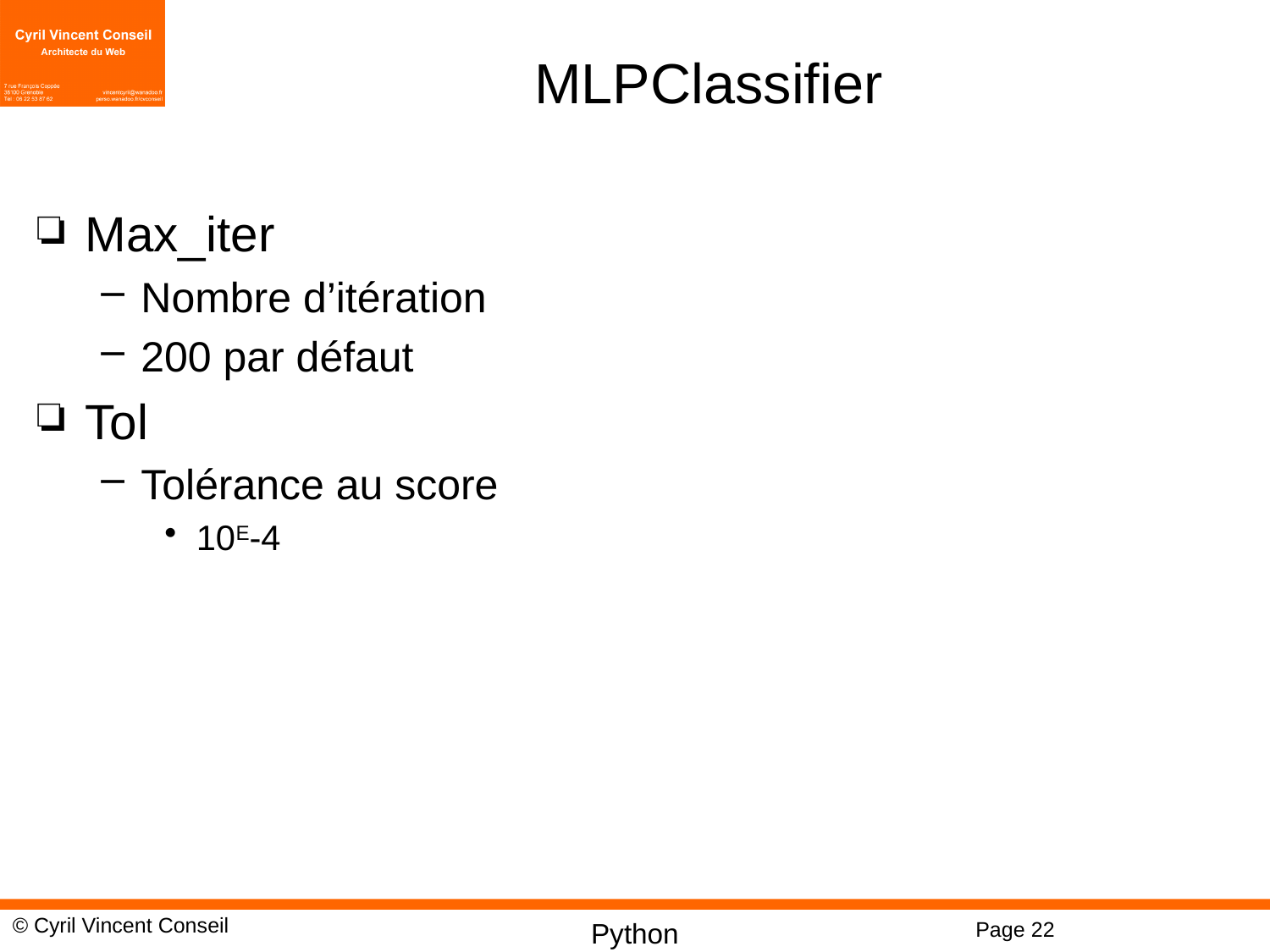

# MLPClassifier
Max_iter
Nombre d’itération
200 par défaut
Tol
Tolérance au score
10E-4